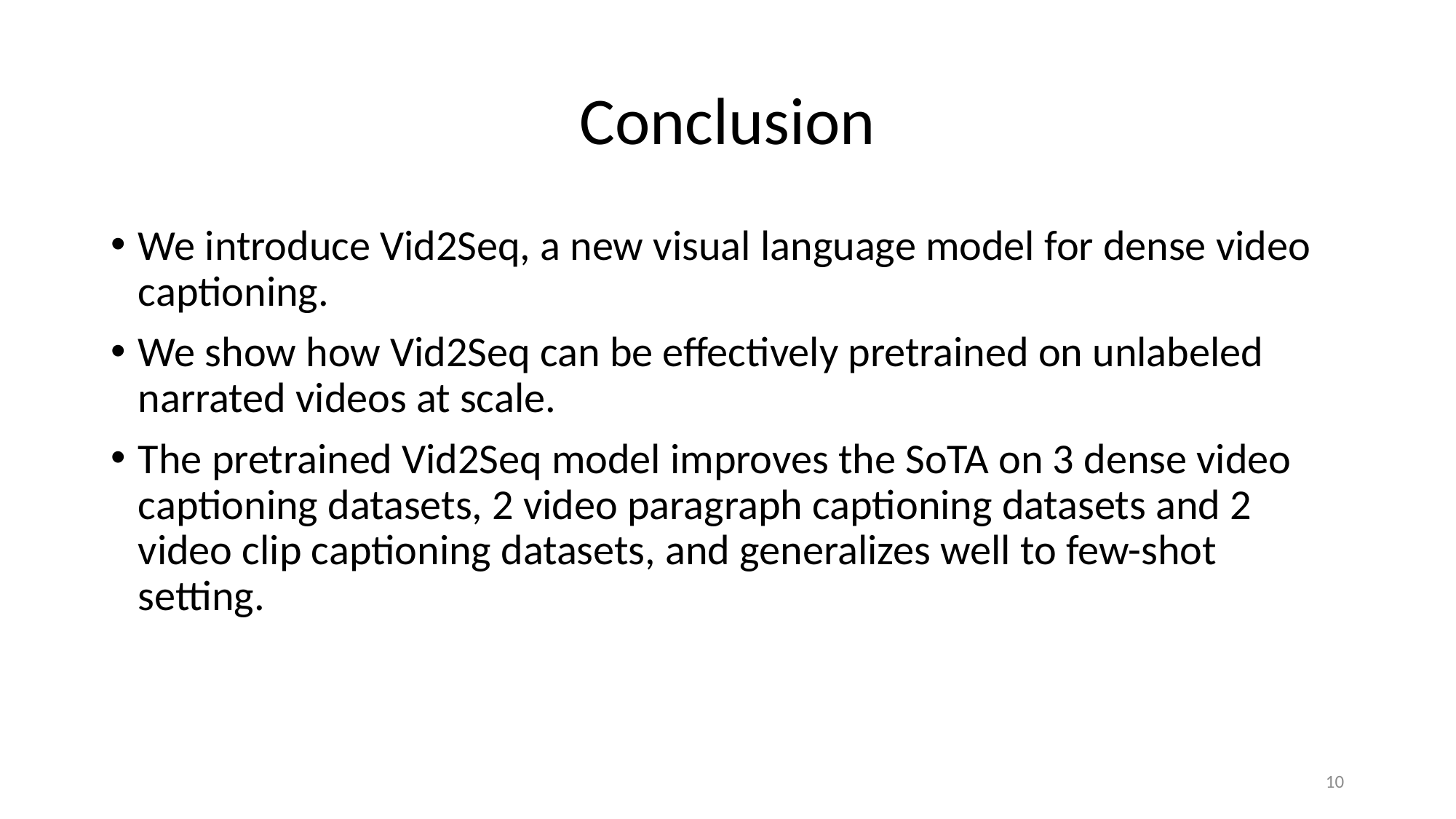

# Conclusion
We introduce Vid2Seq, a new visual language model for dense video captioning.
We show how Vid2Seq can be effectively pretrained on unlabeled narrated videos at scale.
The pretrained Vid2Seq model improves the SoTA on 3 dense video captioning datasets, 2 video paragraph captioning datasets and 2 video clip captioning datasets, and generalizes well to few-shot setting.
10